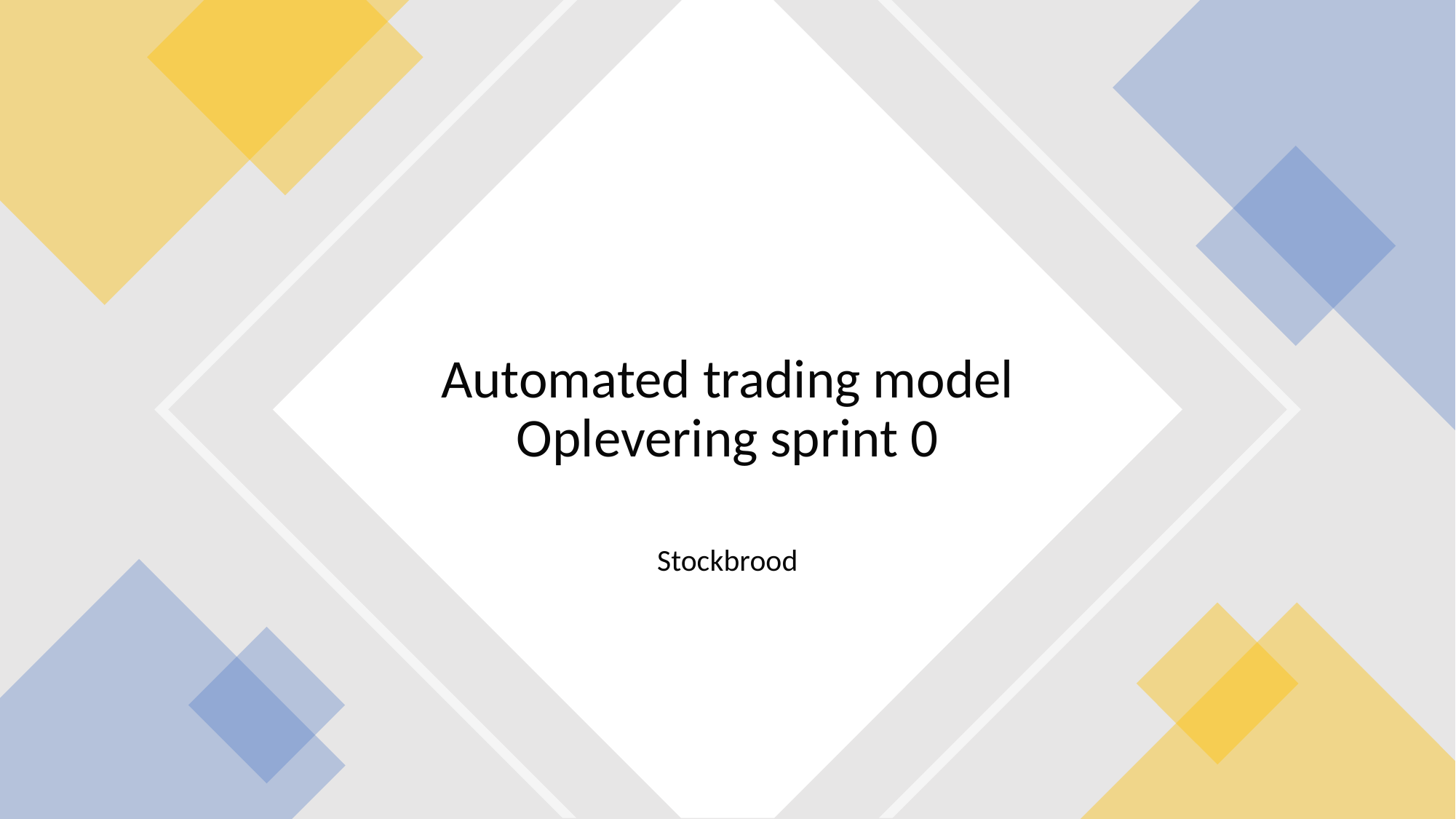

# Automated trading model Oplevering sprint 0
Stockbrood